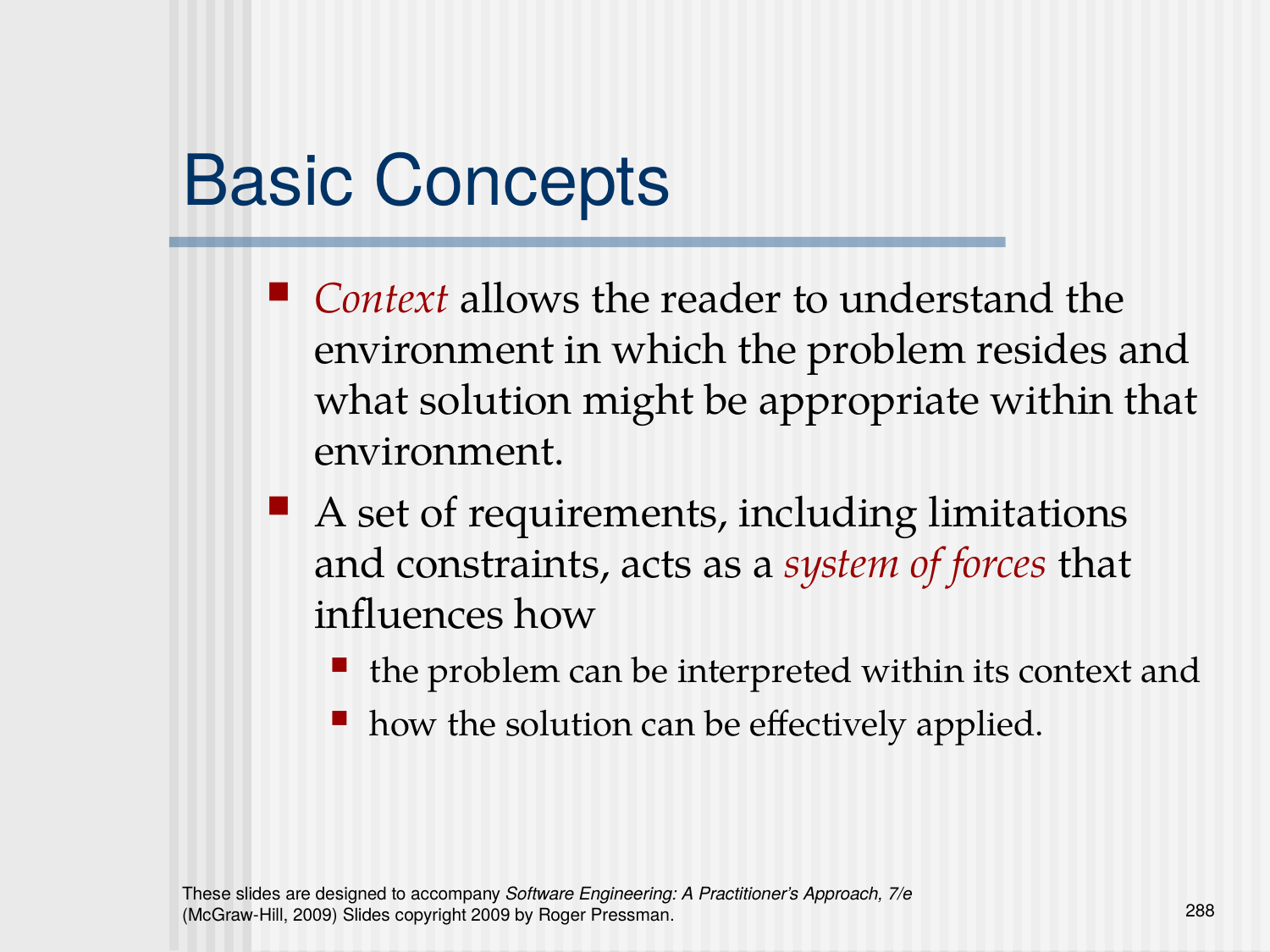

# Basic Concepts
Context allows the reader to understand the environment in which the problem resides and what solution might be appropriate within that environment.
A set of requirements, including limitations and constraints, acts as a system of forces that influences how
the problem can be interpreted within its context and
how the solution can be effectively applied.
These slides are designed to accompany Software Engineering: A Practitioner’s Approach, 7/e (McGraw-Hill, 2009) Slides copyright 2009 by Roger Pressman.
288